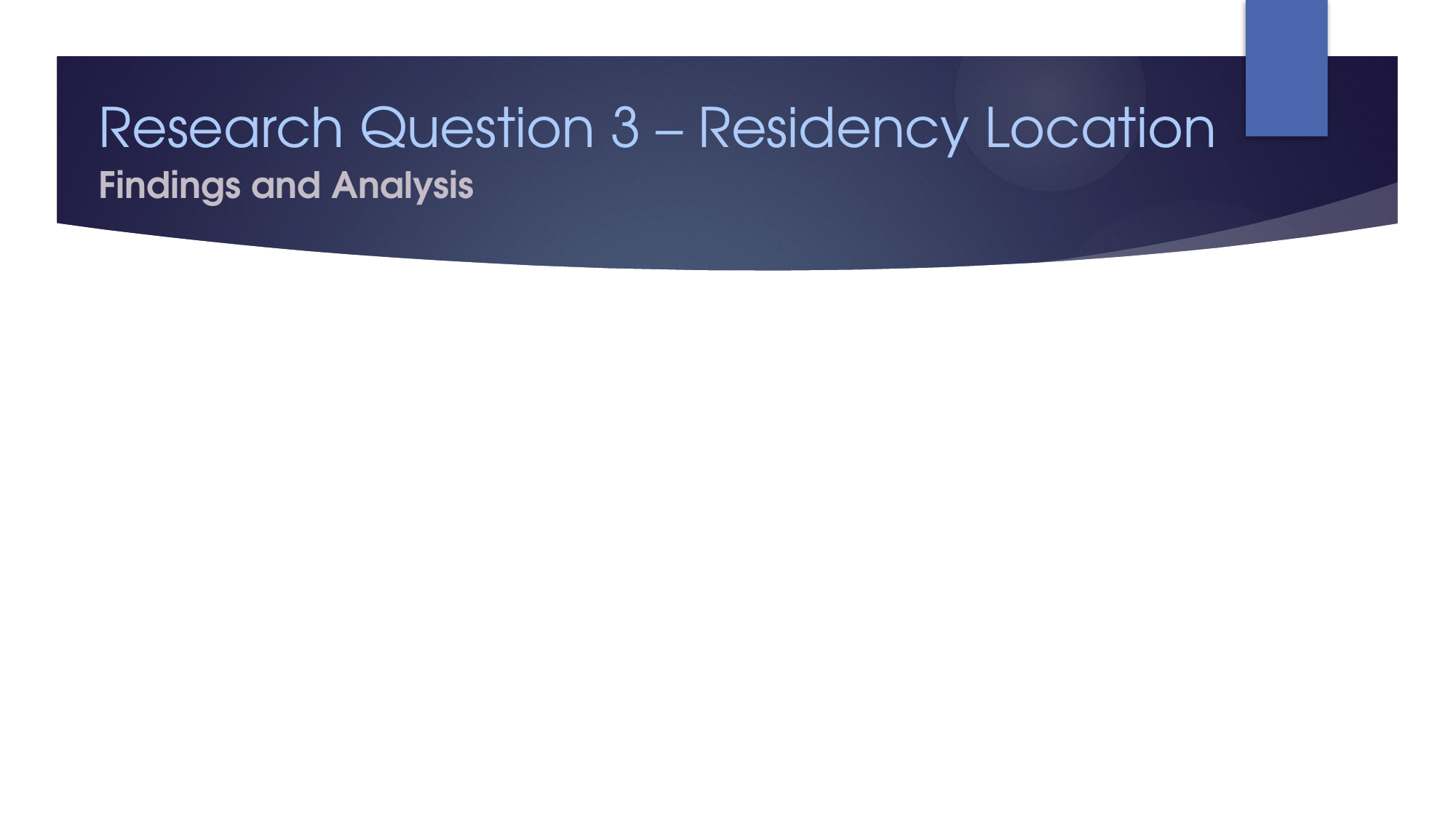

# Research Question 3 – Residency Location
Findings and Analysis